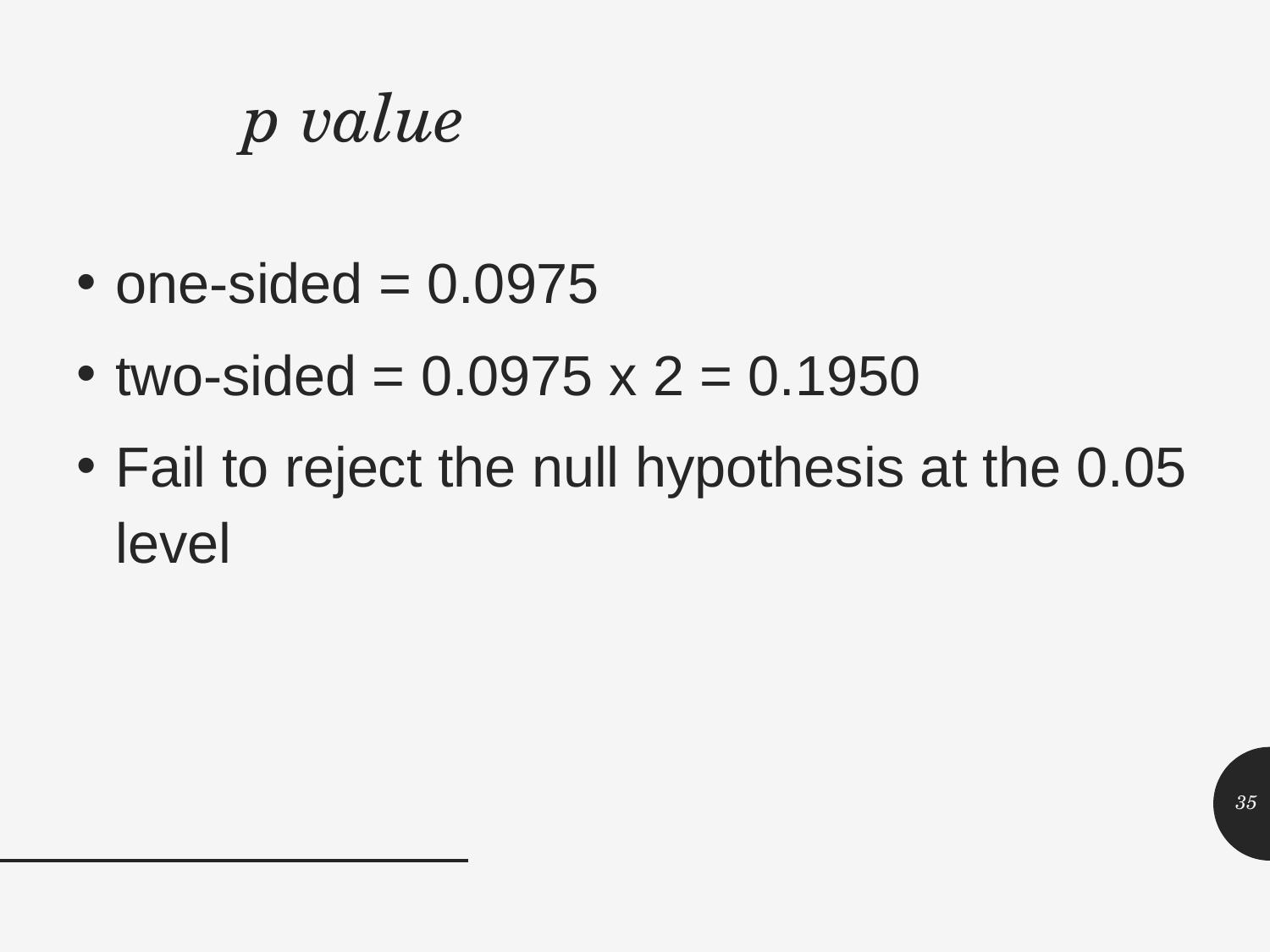

# p value
one-sided = 0.0975
two-sided = 0.0975 x 2 = 0.1950
Fail to reject the null hypothesis at the 0.05 level
35